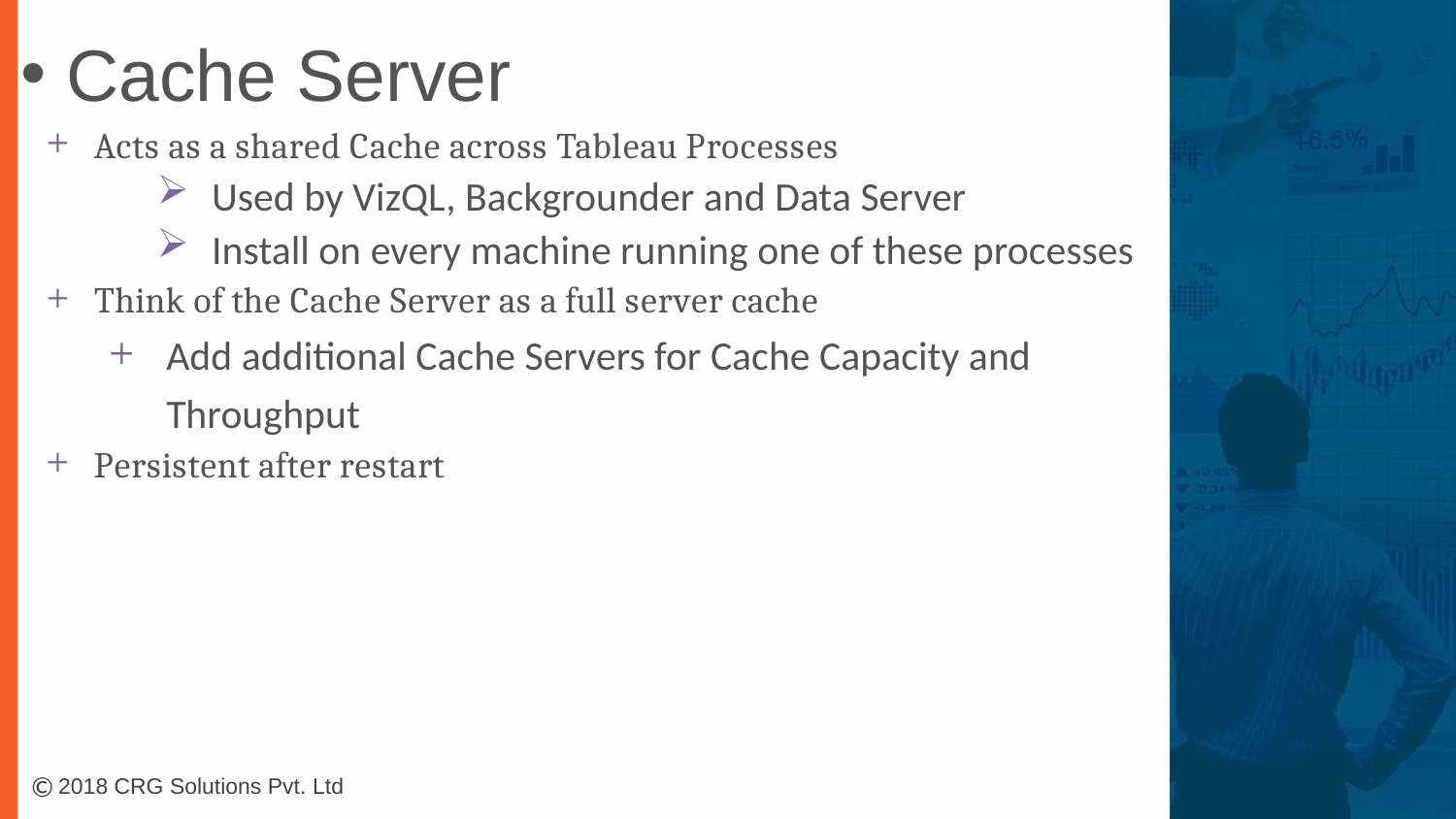

Cache Server
Acts as a shared Cache across Tableau Processes
Used by VizQL, Backgrounder and Data Server
Install on every machine running one of these processes
Think of the Cache Server as a full server cache
Add additional Cache Servers for Cache Capacity and Throughput
Persistent after restart

©
2018 CRG Solutions Pvt. Ltd